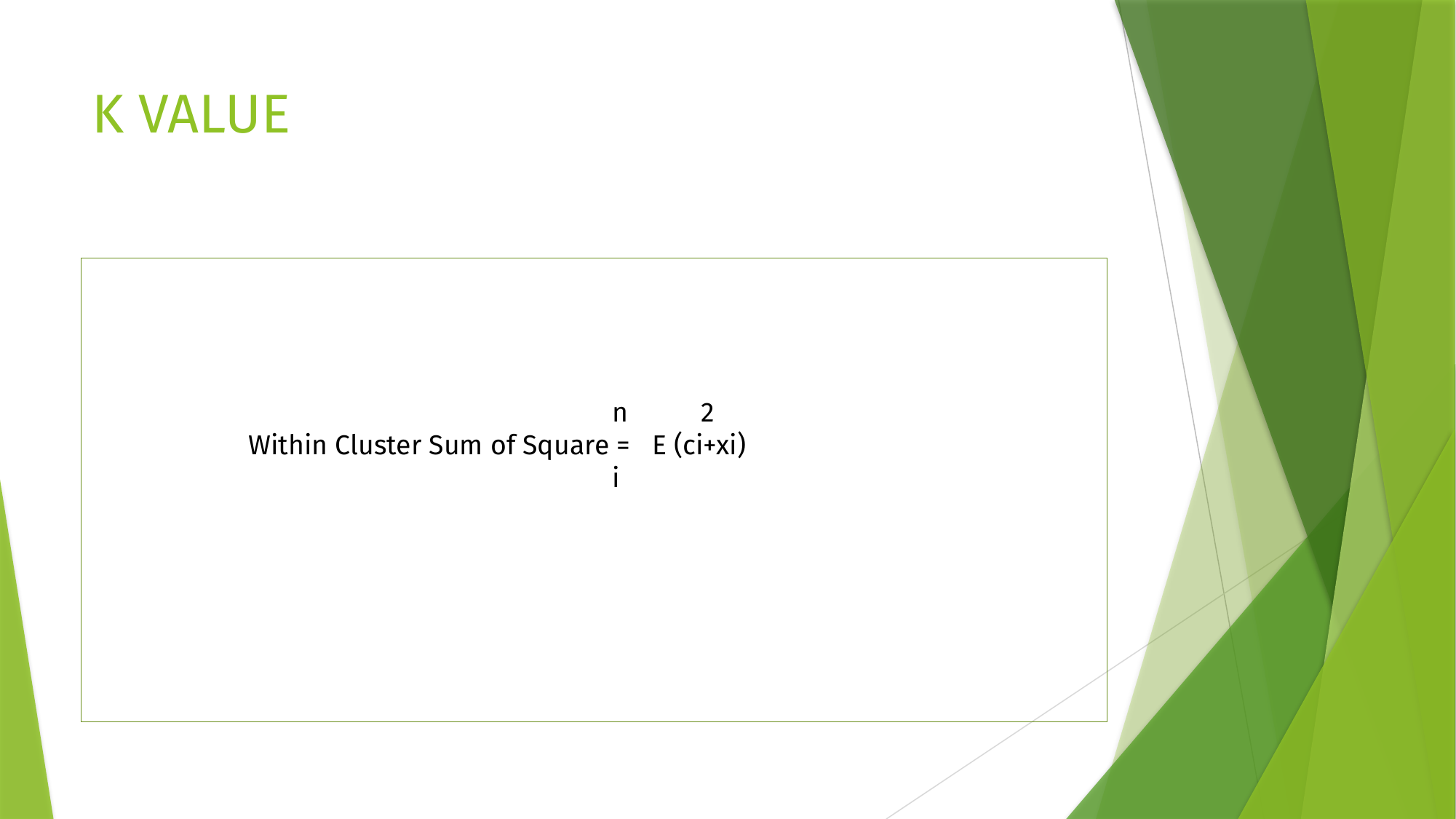

# K VALUE

                                                  n          2
Within Cluster Sum of Square =   E (ci+xi)
                                                  i